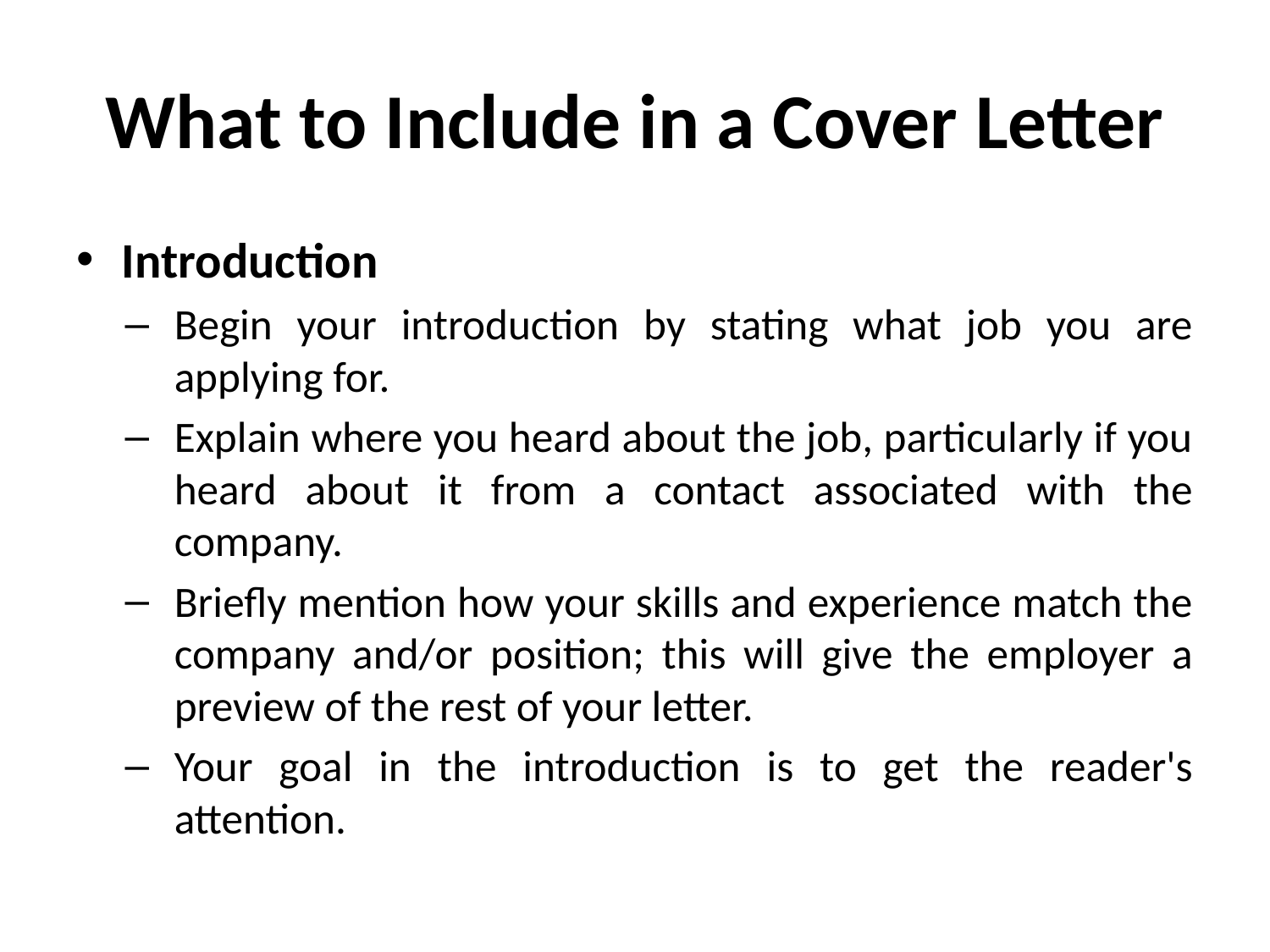

# What to Include in a Cover Letter
Introduction
Begin your introduction by stating what job you are applying for.
Explain where you heard about the job, particularly if you heard about it from a contact associated with the company.
Briefly mention how your skills and experience match the company and/or position; this will give the employer a preview of the rest of your letter.
Your goal in the introduction is to get the reader's attention.